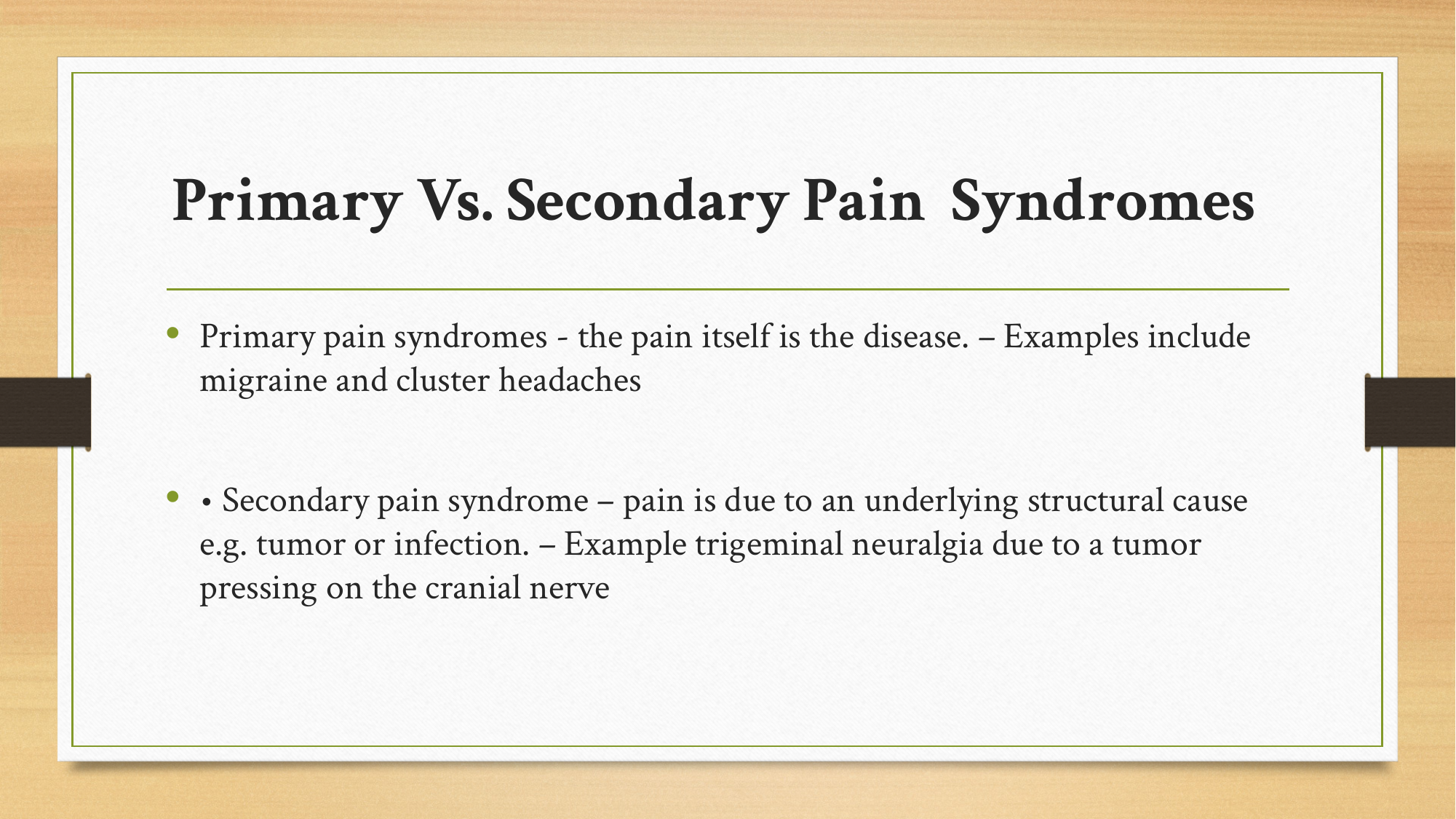

# Primary Vs. Secondary Pain  Syndromes
Primary pain syndromes - the pain itself is the disease. – Examples include migraine and cluster headaches

• Secondary pain syndrome – pain is due to an underlying structural cause e.g. tumor or infection. – Example trigeminal neuralgia due to a tumor pressing on the cranial nerve